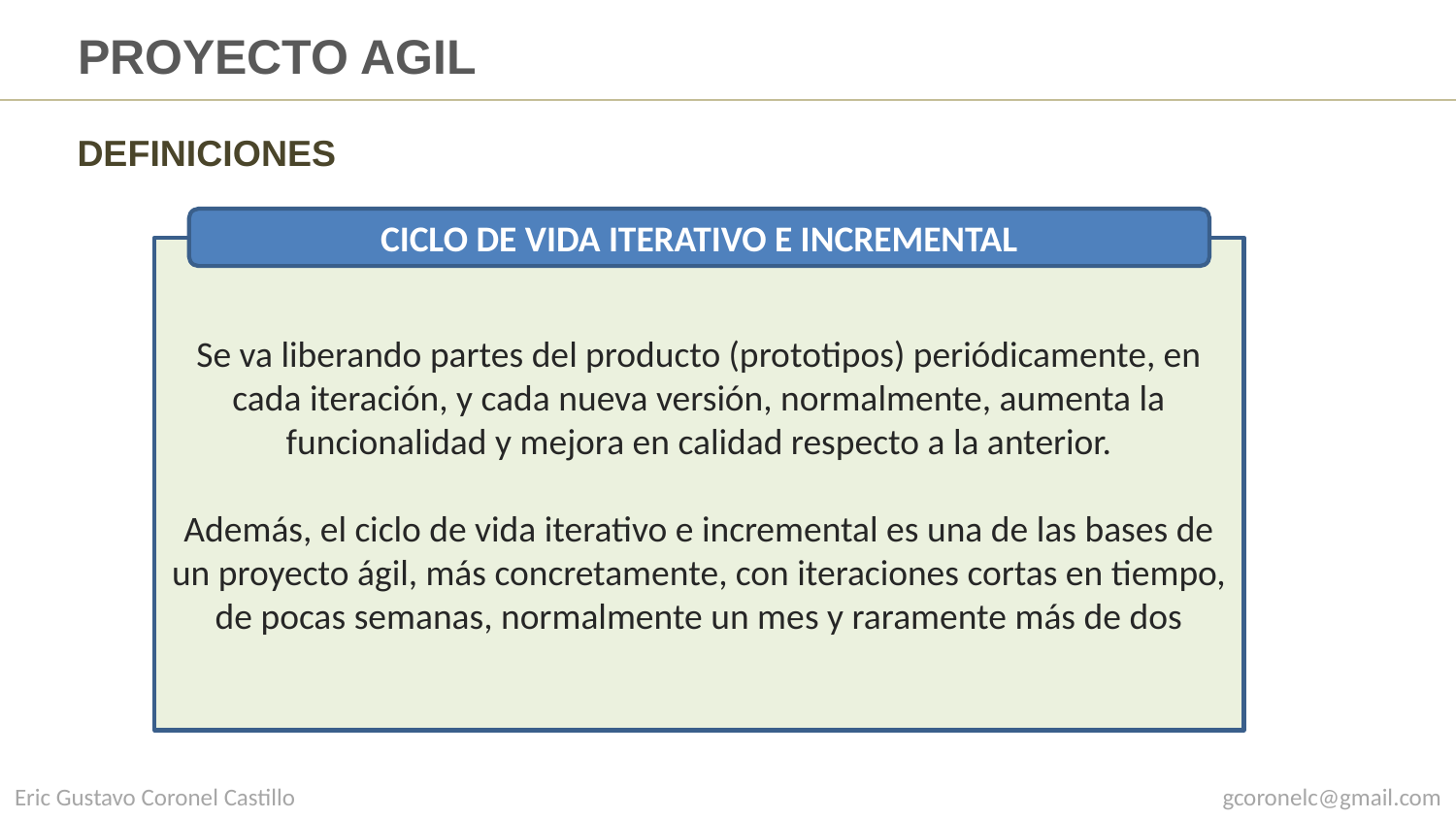

# PROYECTO AGIL
DEFINICIONES
CICLO DE VIDA ITERATIVO E INCREMENTAL
Se va liberando partes del producto (prototipos) periódicamente, en cada iteración, y cada nueva versión, normalmente, aumenta la funcionalidad y mejora en calidad respecto a la anterior.

Además, el ciclo de vida iterativo e incremental es una de las bases de un proyecto ágil, más concretamente, con iteraciones cortas en tiempo, de pocas semanas, normalmente un mes y raramente más de dos